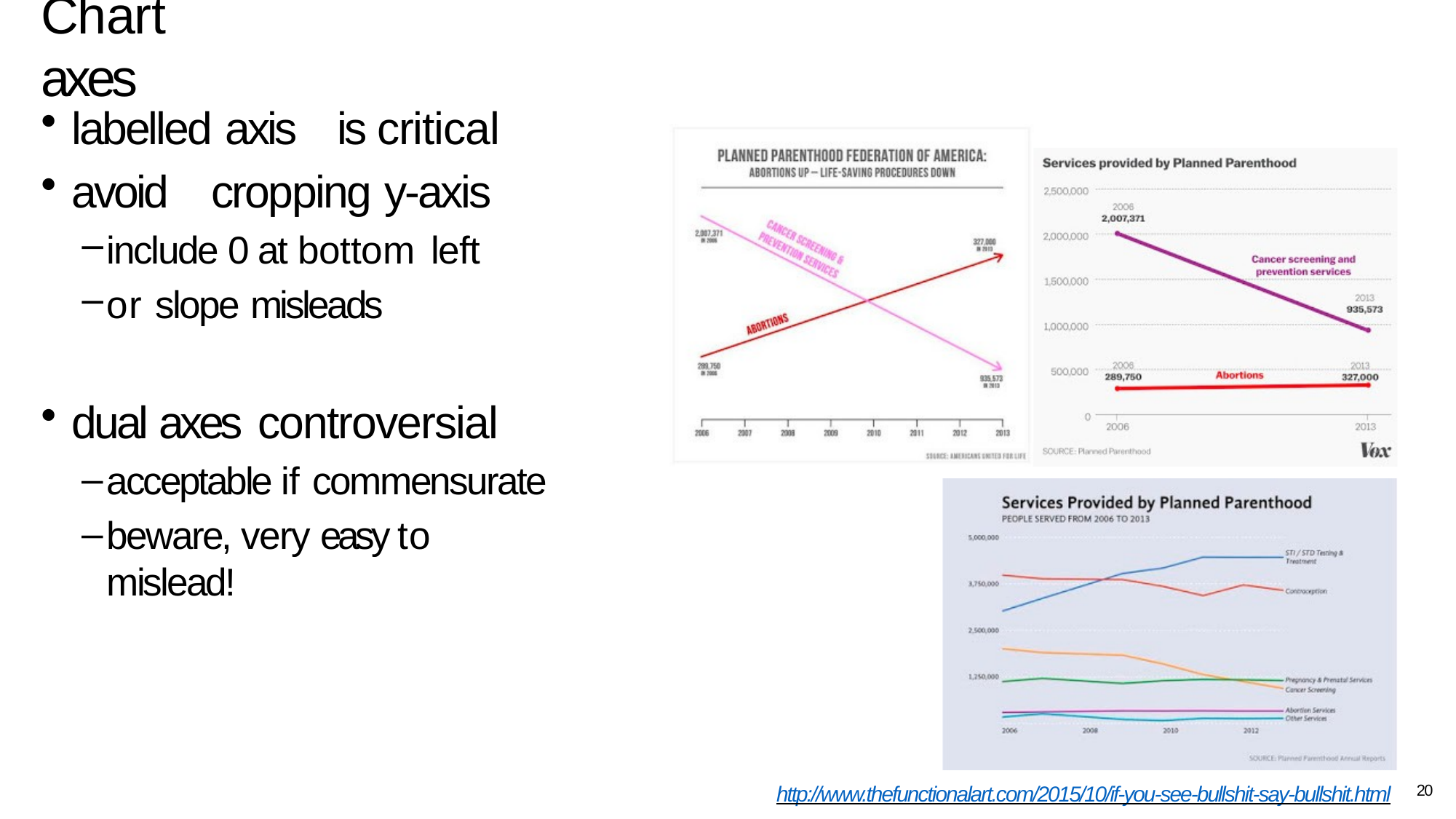

# Chart axes
labelled axis	is	critical
avoid	cropping y-axis
include 0 at bottom left
or slope misleads

dual axes controversial
acceptable if commensurate
beware, very easy to mislead!

20
http://www.thefunctionalart.com/2015/10/if-you-see-bullshit-say-bullshit.html